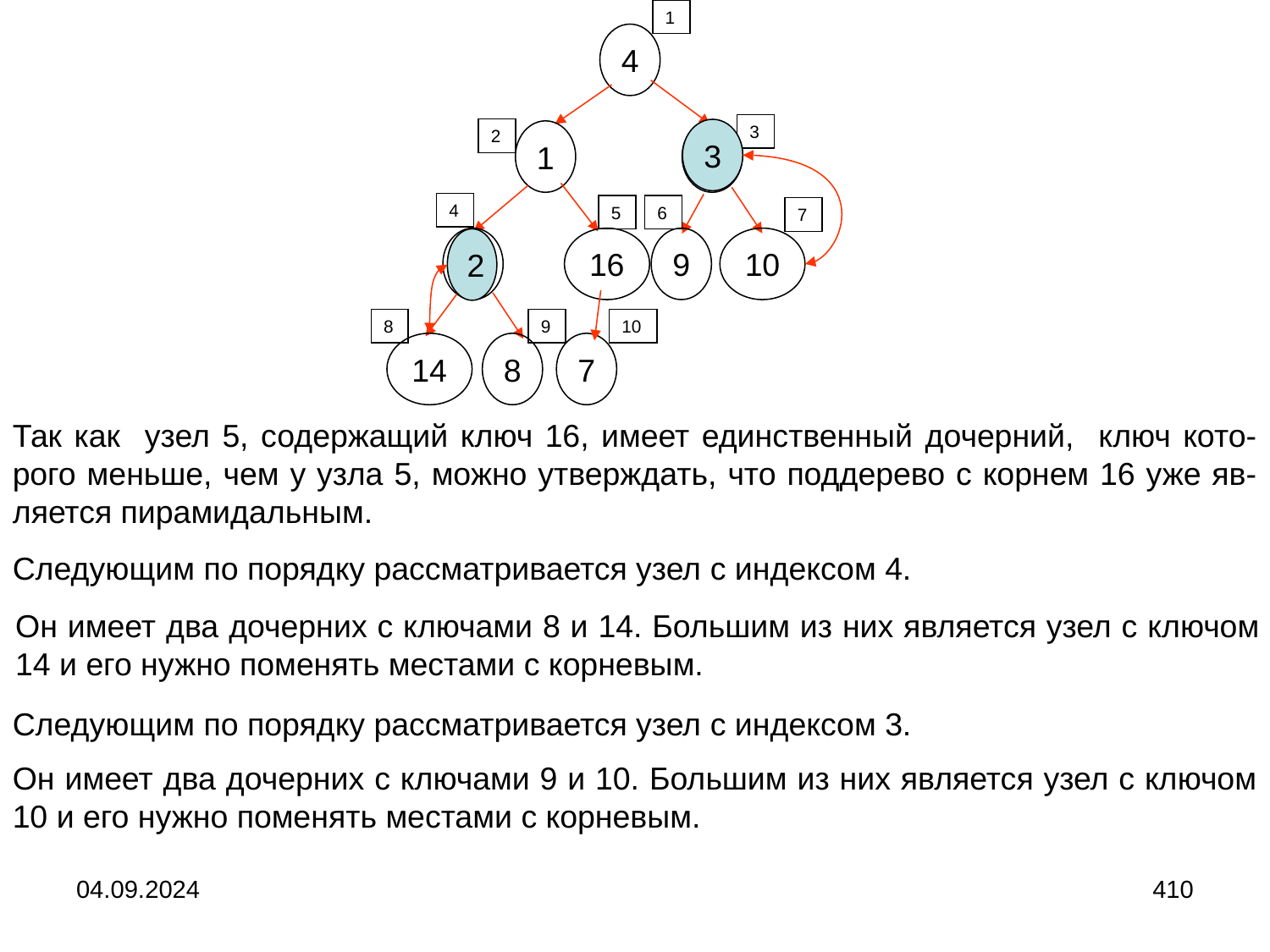

1
4

3
2
3
1
3

4

5
6
7
2
16
9
10
2

8
9
10
14
8
7
Так как  узел 5, содержащий ключ 16, имеет единственный дочерний,  ключ кото-рого меньше, чем у узла 5, можно утверждать, что поддерево с корнем 16 уже яв-ляется пирамидальным.
Следующим по порядку рассматривается узел с индексом 4.
Он имеет два дочерних с ключами 8 и 14. Большим из них является узел с ключом 14 и его нужно поменять местами с корневым.
Следующим по порядку рассматривается узел с индексом 3.
Он имеет два дочерних с ключами 9 и 10. Большим из них является узел с ключом 10 и его нужно поменять местами с корневым.
04.09.2024
410